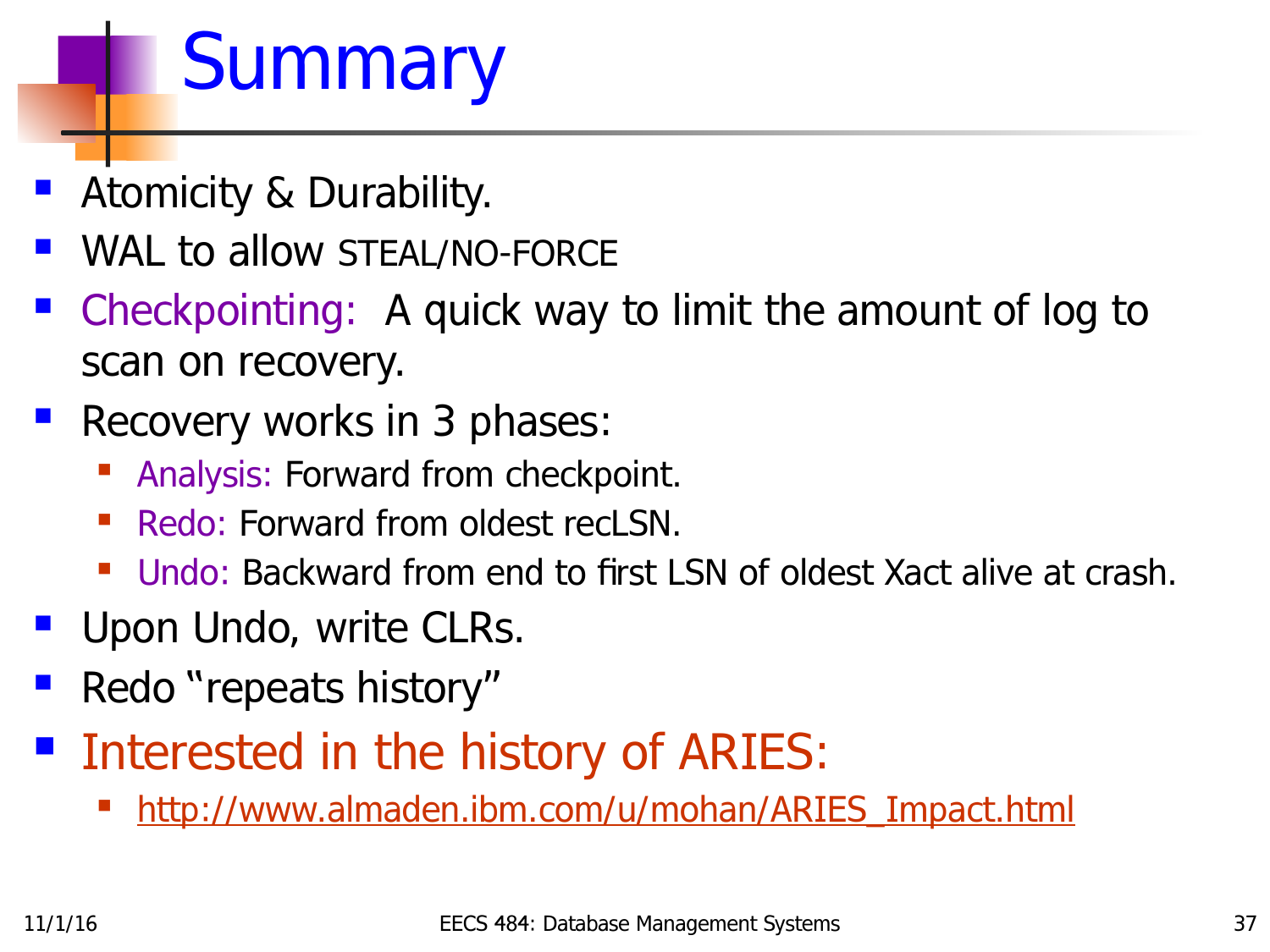

# Summary
Atomicity & Durability.
WAL to allow STEAL/NO-FORCE
Checkpointing:  A quick way to limit the amount of log to scan on recovery.
Recovery works in 3 phases:
Analysis: Forward from checkpoint.
Redo: Forward from oldest recLSN.
Undo: Backward from end to first LSN of oldest Xact alive at crash.
Upon Undo, write CLRs.
Redo “repeats history”
Interested in the history of ARIES:
http://www.almaden.ibm.com/u/mohan/ARIES_Impact.html

11/1/16
EECS 484: Database Management Systems
37